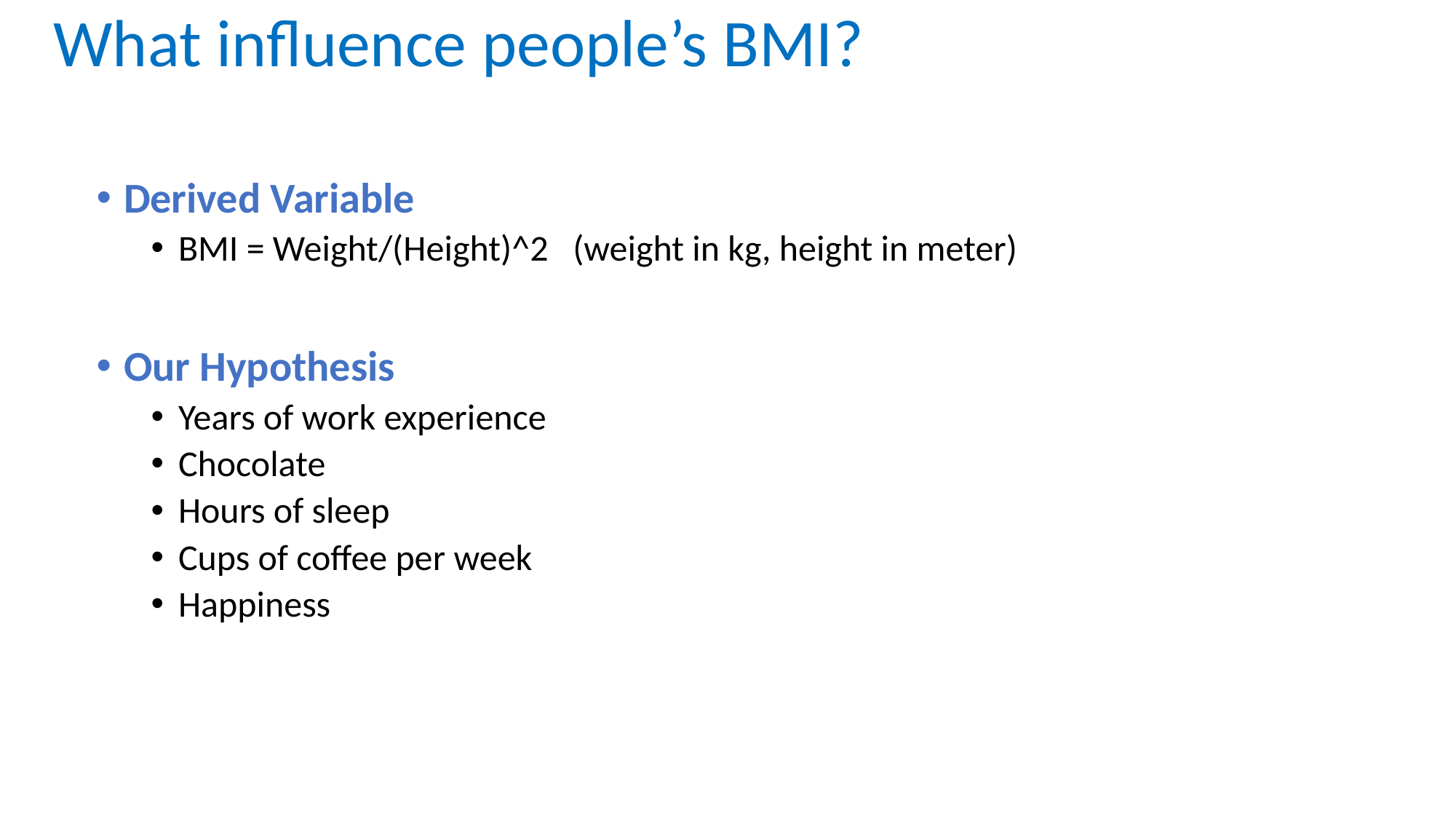

What influence people’s BMI?
Derived Variable
BMI = Weight/(Height)^2   (weight in kg, height in meter)

Our Hypothesis
Years of work experience
Chocolate
Hours of sleep
Cups of coffee per week
Happiness